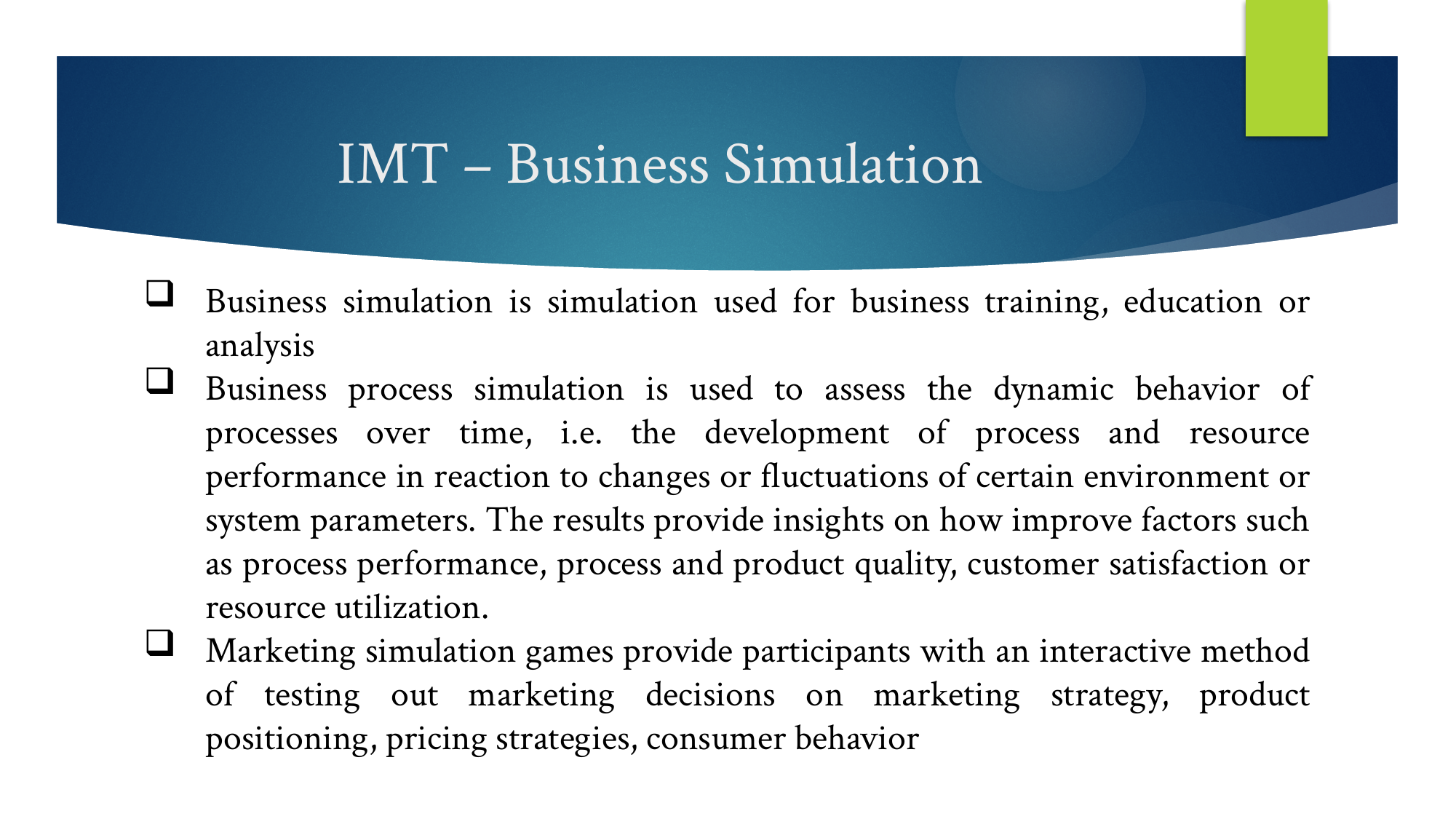

# IMT – Business Simulation
Business simulation is simulation used for business training, education or analysis
Business process simulation is used to assess the dynamic behavior of processes over time, i.e. the development of process and resource performance in reaction to changes or fluctuations of certain environment or system parameters. The results provide insights on how improve factors such as process performance, process and product quality, customer satisfaction or resource utilization.
Marketing simulation games provide participants with an interactive method of testing out marketing decisions on marketing strategy, product positioning, pricing strategies, consumer behavior